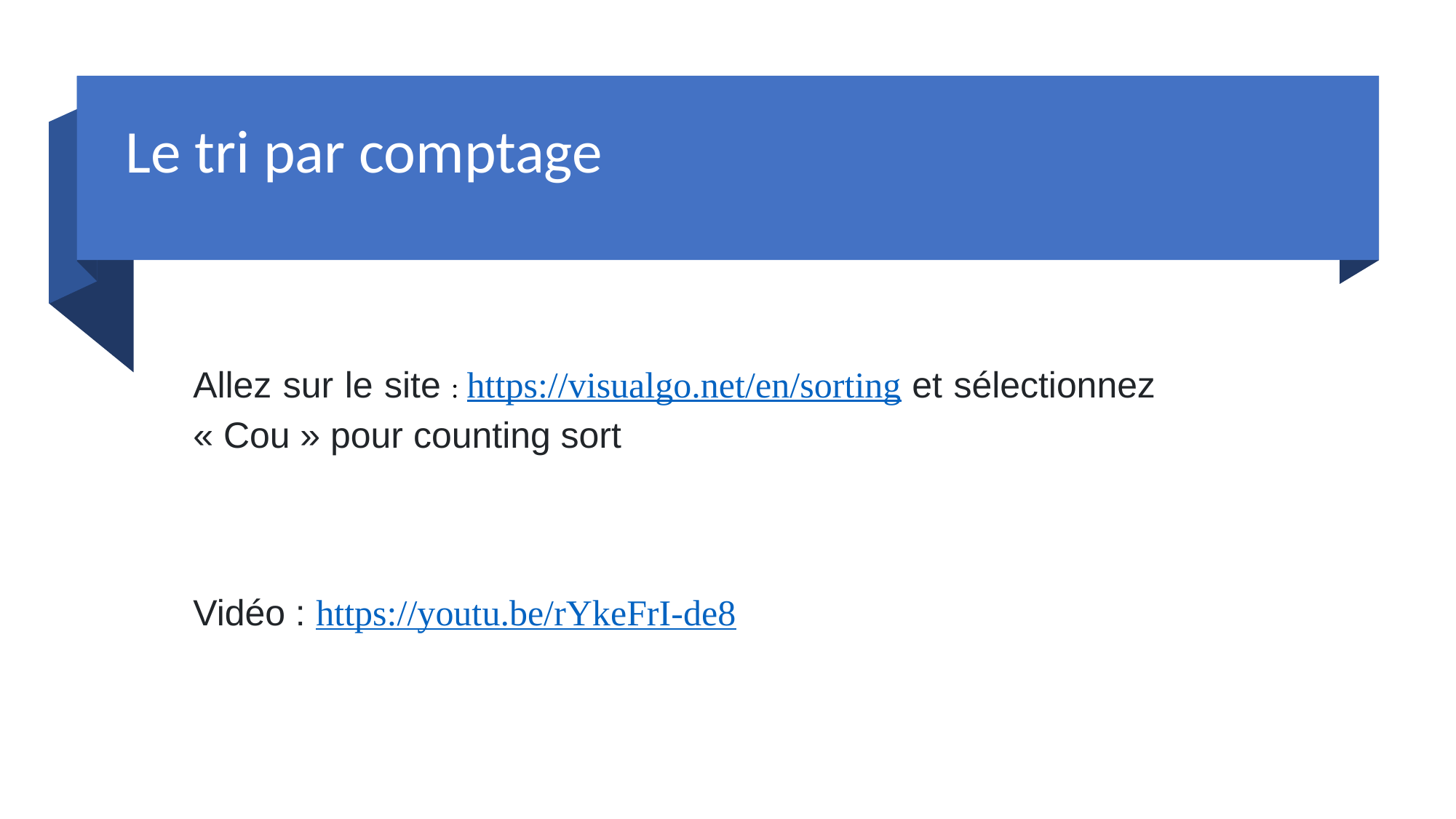

Le tri par comptage

Allez sur le site : https://visualgo.net/en/sorting et sélectionnez « Cou » pour counting sort

Vidéo : https://youtu.be/rYkeFrI-de8